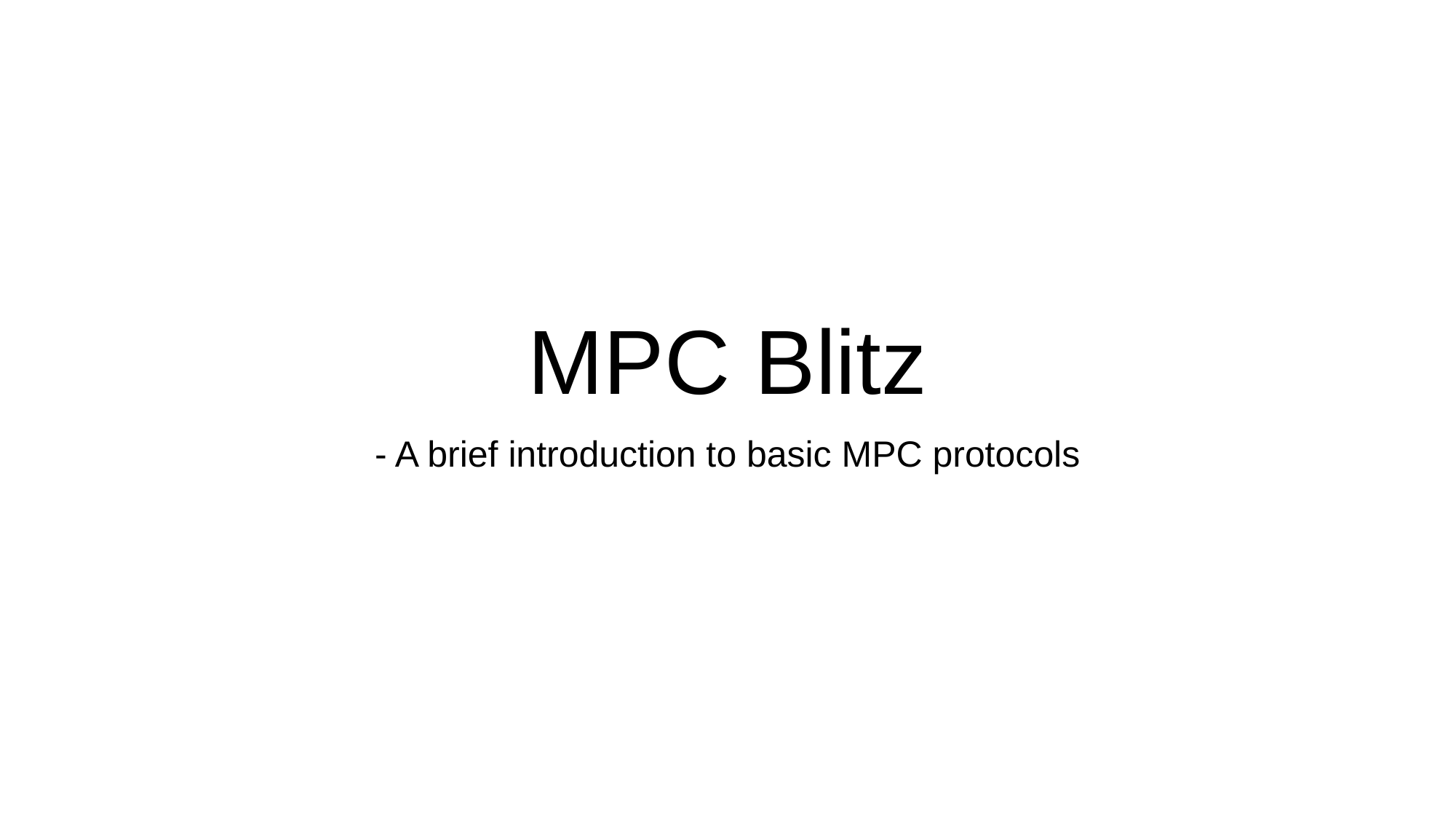

# MPC Blitz
- A brief introduction to basic MPC protocols